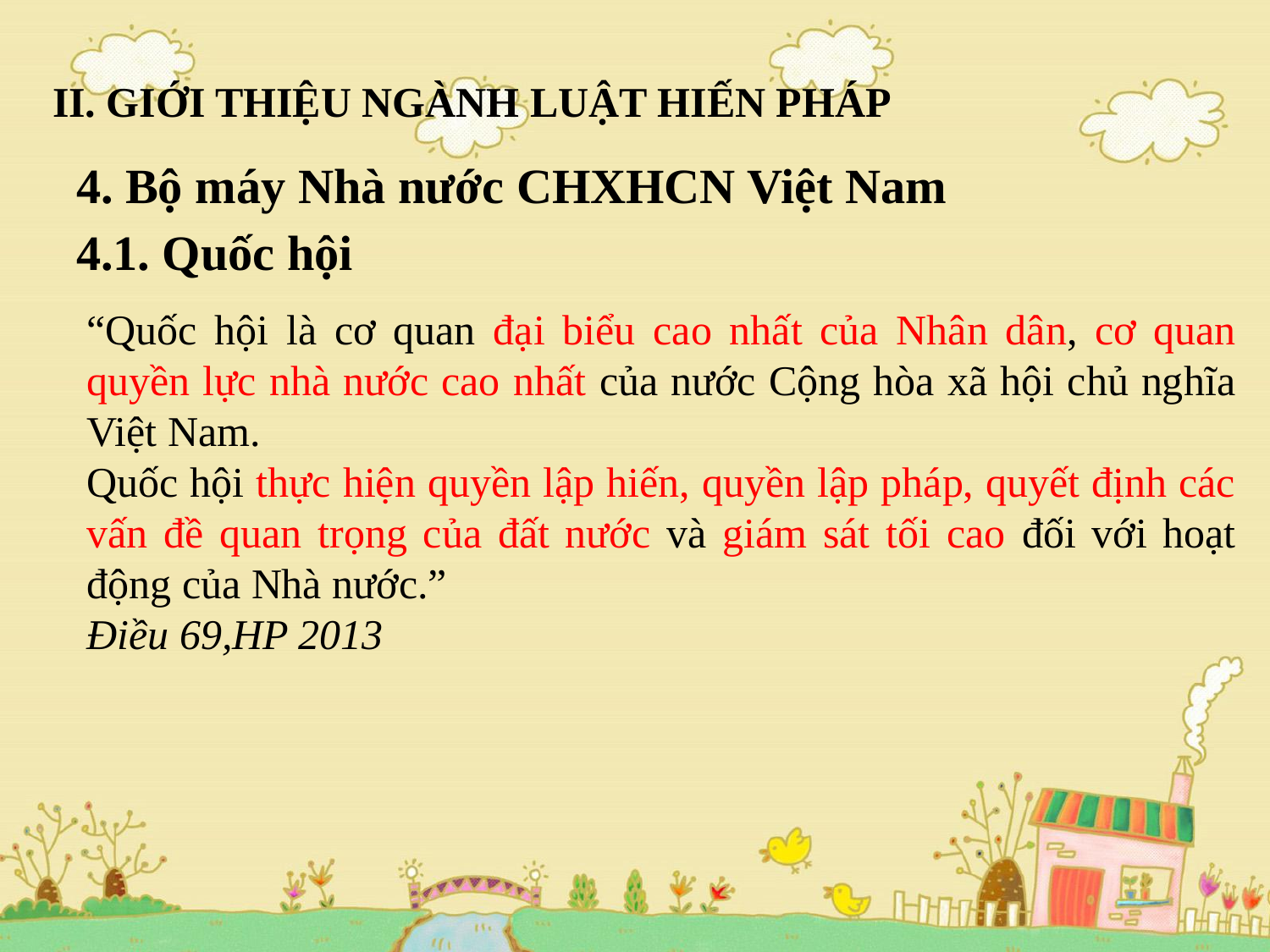

# II. GIỚI THIỆU NGÀNH LUẬT HIẾN PHÁP
4. Bộ máy Nhà nước CHXHCN Việt Nam
4.1. Quốc hội
“Quốc hội là cơ quan đại biểu cao nhất của Nhân dân, cơ quan quyền lực nhà nước cao nhất của nước Cộng hòa xã hội chủ nghĩa Việt Nam.
Quốc hội thực hiện quyền lập hiến, quyền lập pháp, quyết định các vấn đề quan trọng của đất nước và giám sát tối cao đối với hoạt động của Nhà nước.”
Điều 69,HP 2013